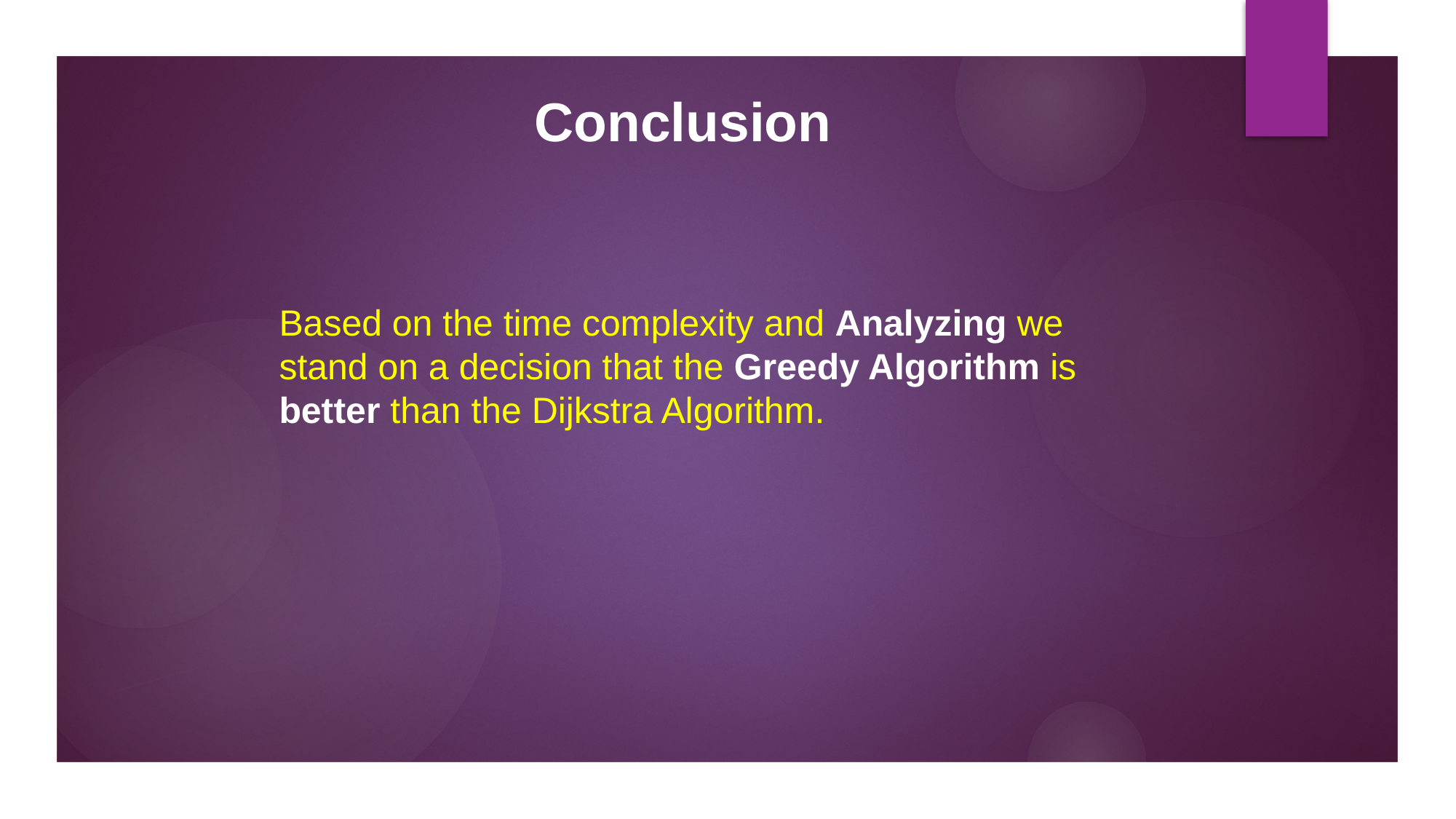

Conclusion
Based on the time complexity and Analyzing we stand on a decision that the Greedy Algorithm is better than the Dijkstra Algorithm.